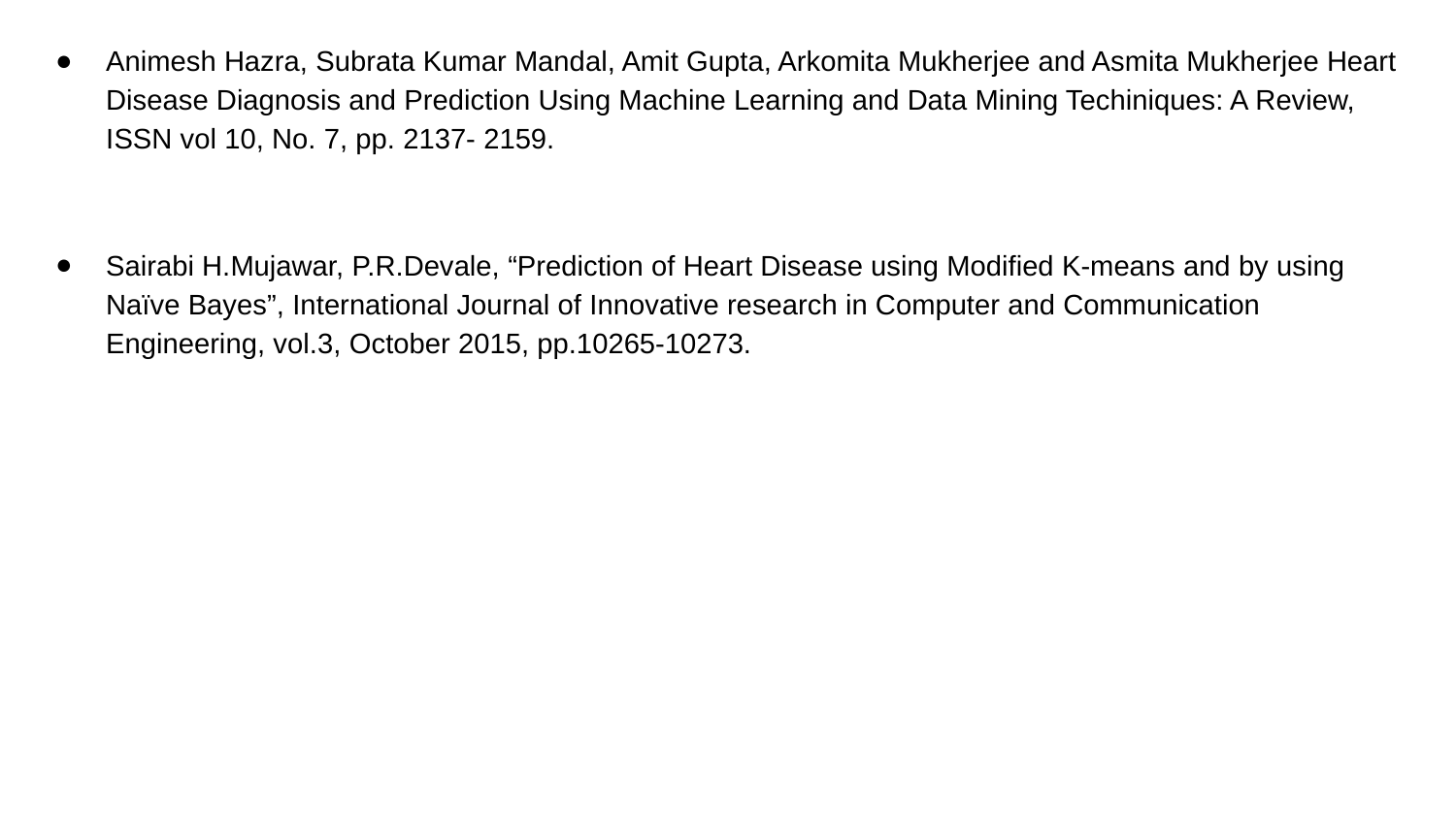

Animesh Hazra, Subrata Kumar Mandal, Amit Gupta, Arkomita Mukherjee and Asmita Mukherjee Heart Disease Diagnosis and Prediction Using Machine Learning and Data Mining Techiniques: A Review, ISSN vol 10, No. 7, pp. 2137- 2159.

Sairabi H.Mujawar, P.R.Devale, “Prediction of Heart Disease using Modified K-means and by using Naïve Bayes”, International Journal of Innovative research in Computer and Communication Engineering, vol.3, October 2015, pp.10265-10273.